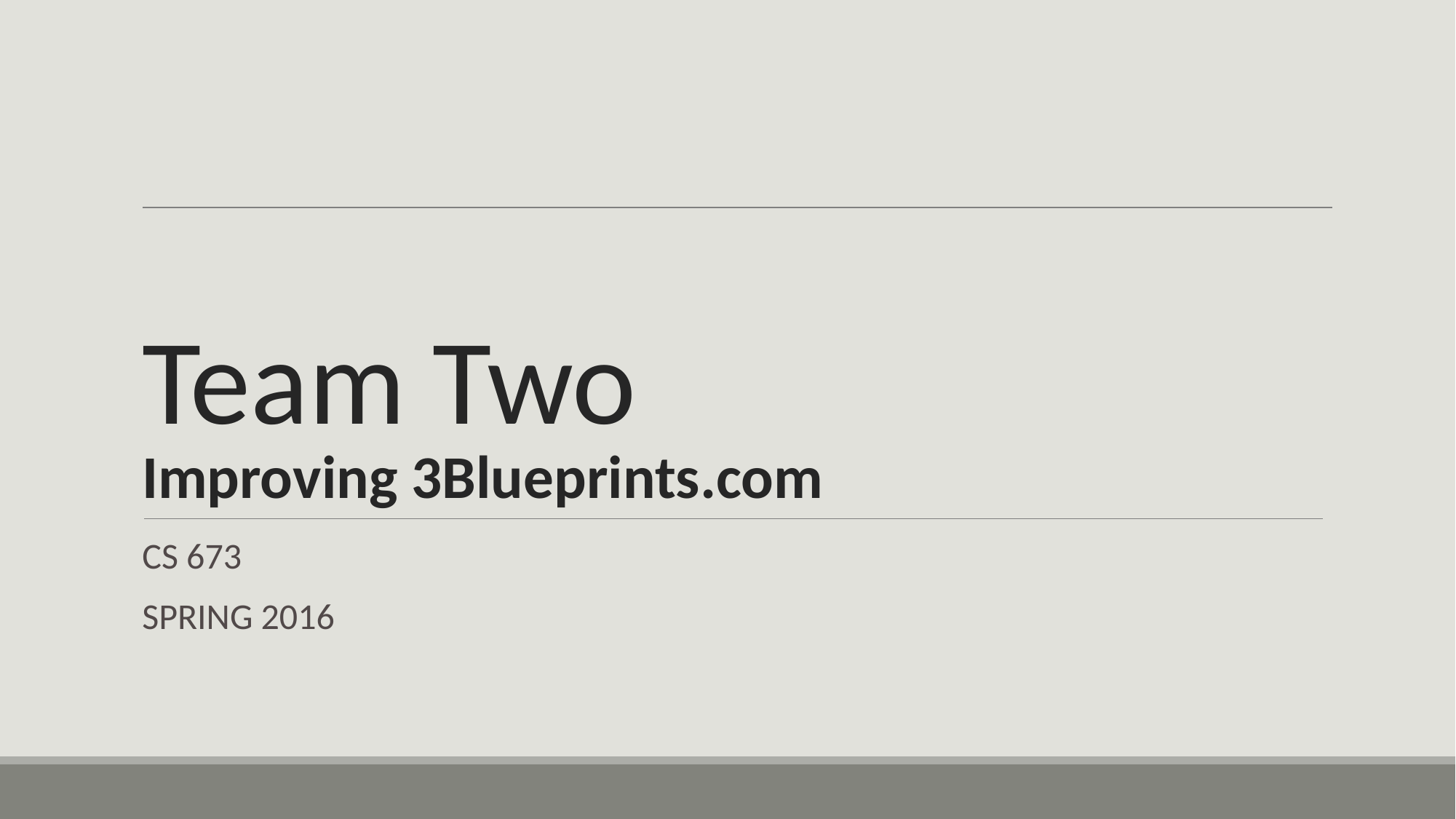

# Team Two Improving 3Blueprints.com
CS 673
SPRING 2016